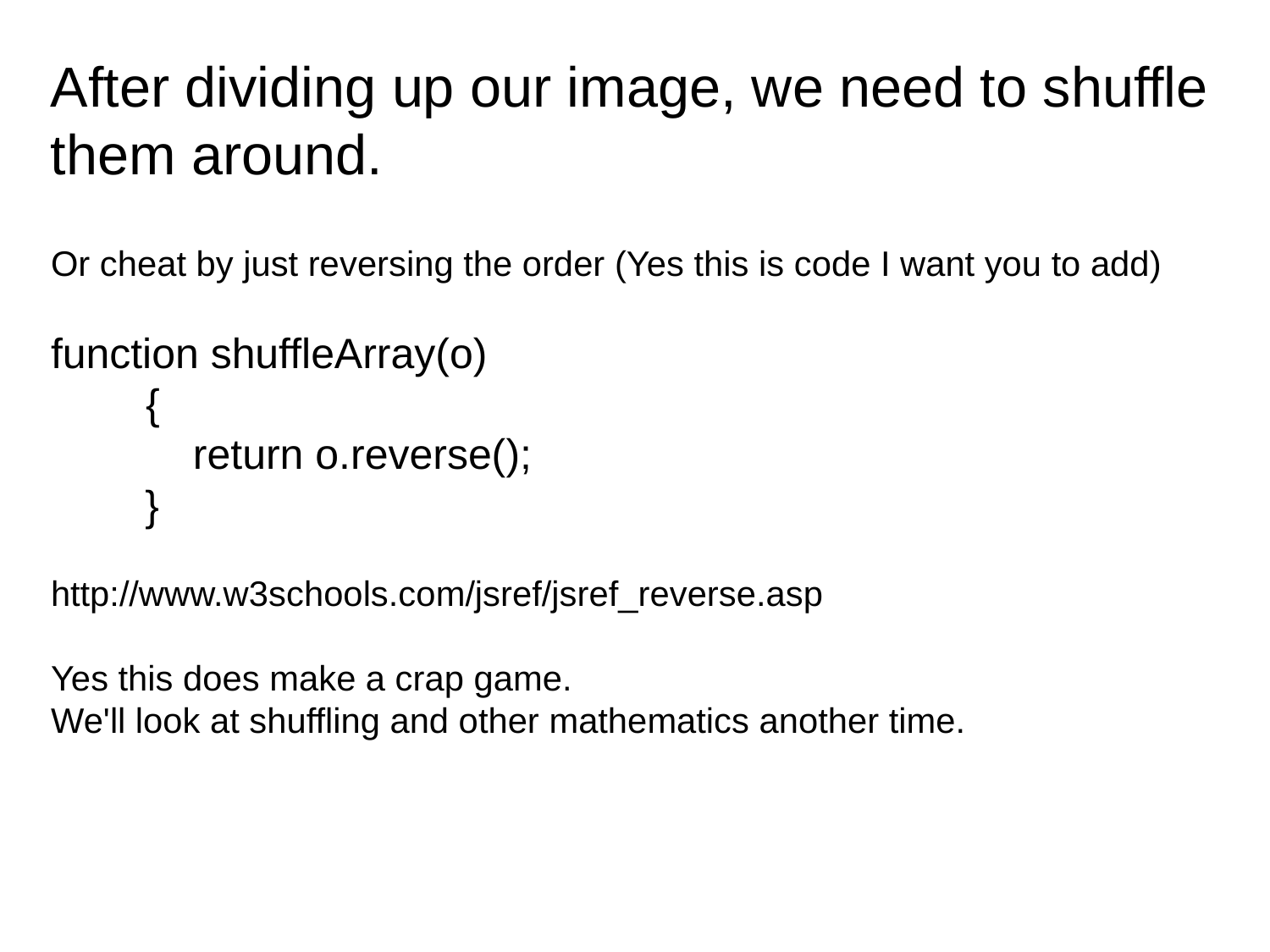

# After dividing up our image, we need to shuffle them around.
Or cheat by just reversing the order (Yes this is code I want you to add)

function shuffleArray(o)
        {
            return o.reverse();
        }

http://www.w3schools.com/jsref/jsref_reverse.asp

Yes this does make a crap game.
We'll look at shuffling and other mathematics another time.